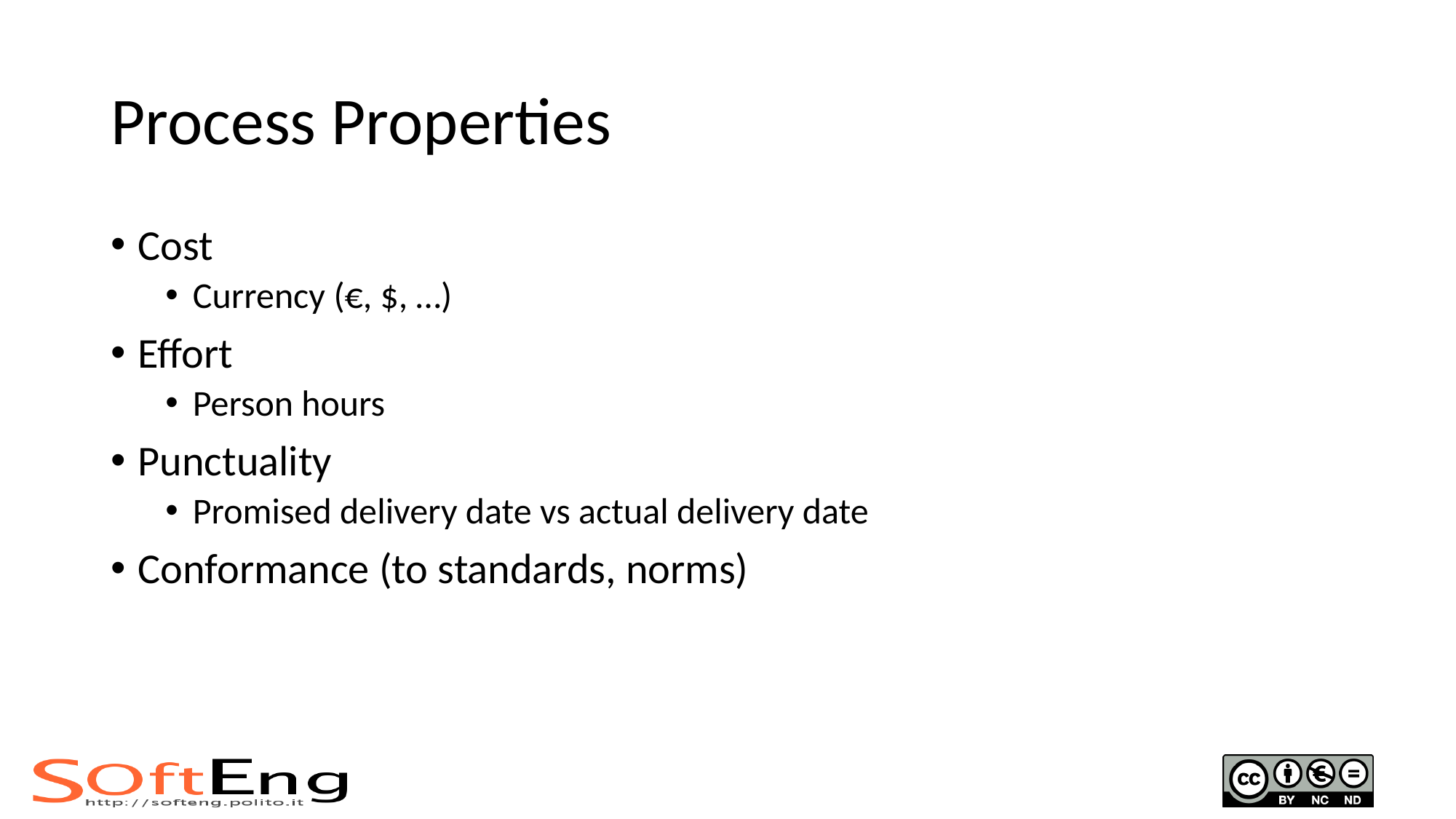

# Process Properties
Cost
Currency (€, $, …)
Effort
Person hours
Punctuality
Promised delivery date vs actual delivery date
Conformance (to standards, norms)